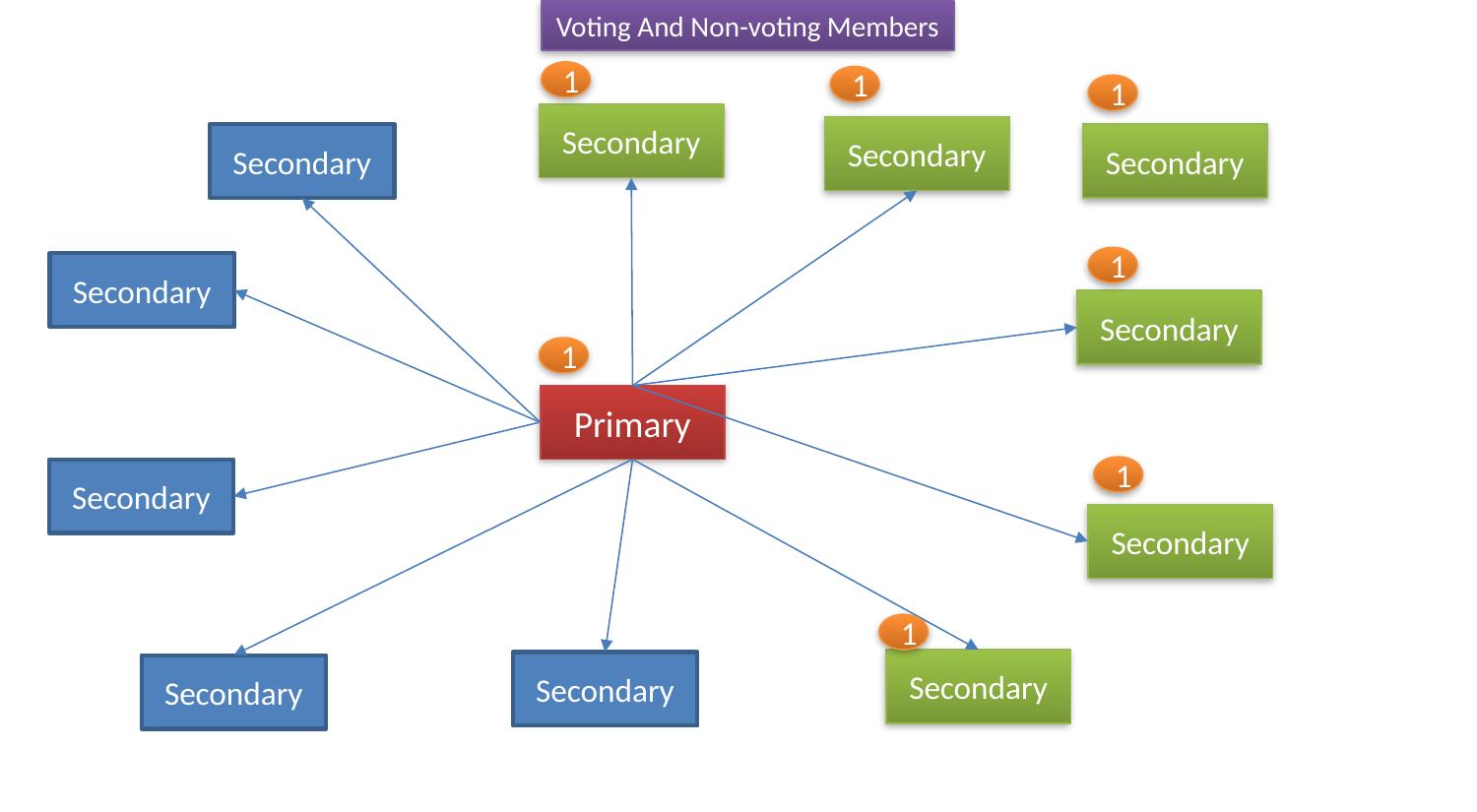

Voting And Non-voting Members

1
1

1
Secondary
Secondary
Secondary
Secondary
1
Secondary
Secondary
1
Primary
1
Secondary
Secondary
1
Secondary
Secondary
Secondary